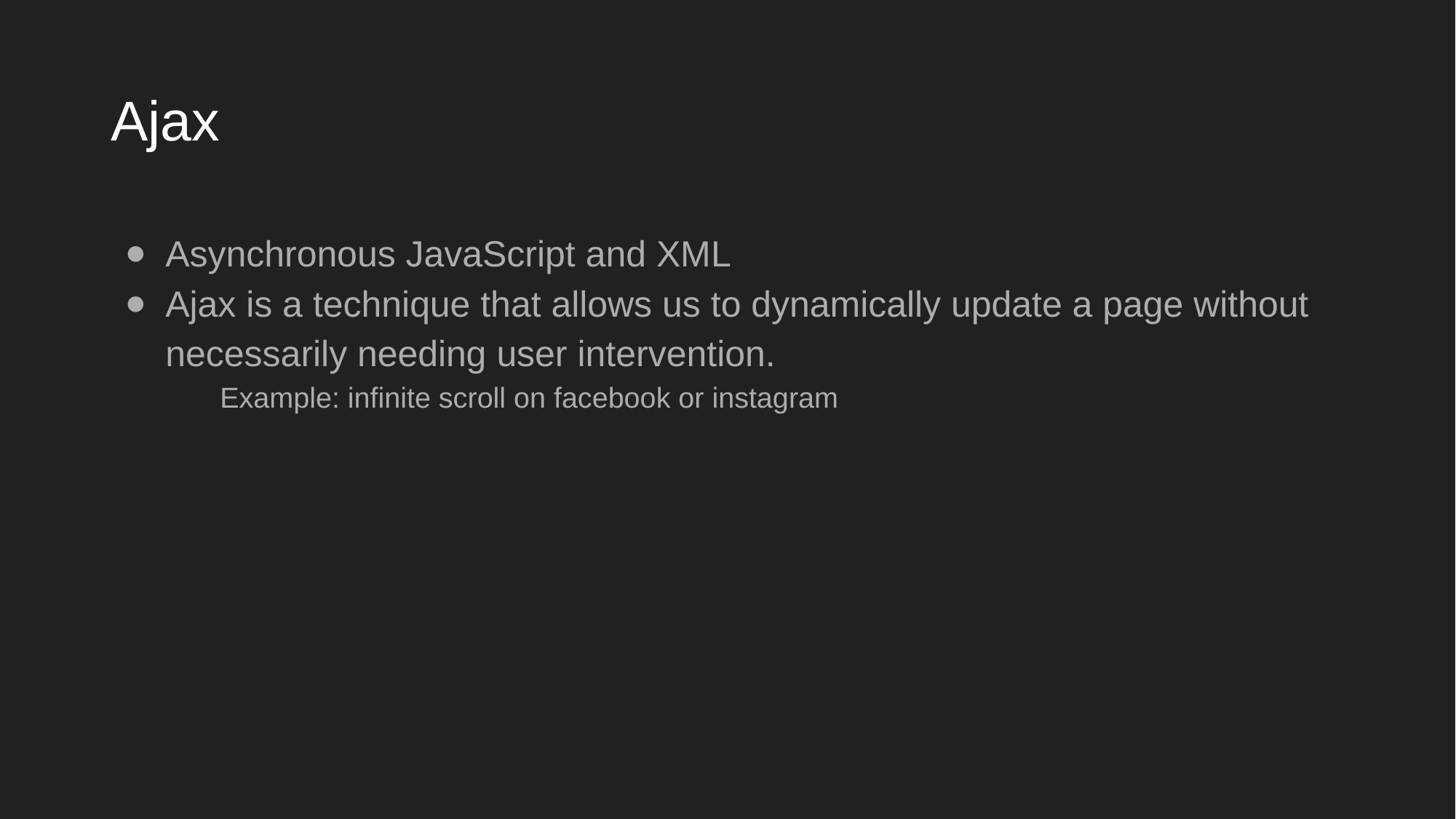

# Ajax
Asynchronous JavaScript and XML
Ajax is a technique that allows us to dynamically update a page without necessarily needing user intervention.
Example: infinite scroll on facebook or instagram